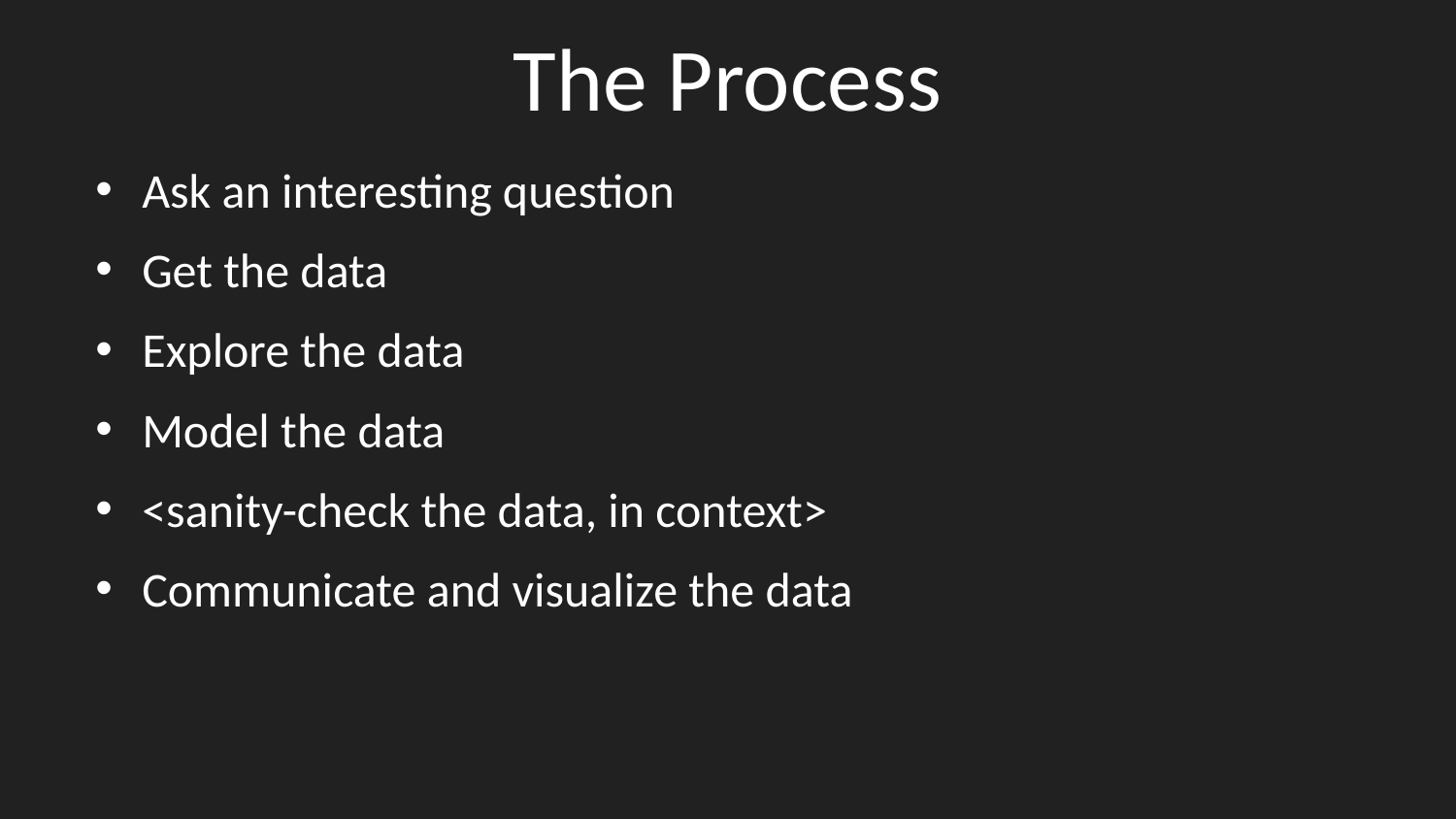

# The Process
Ask an interesting question
Get the data
Explore the data
Model the data
<sanity-check the data, in context>
Communicate and visualize the data